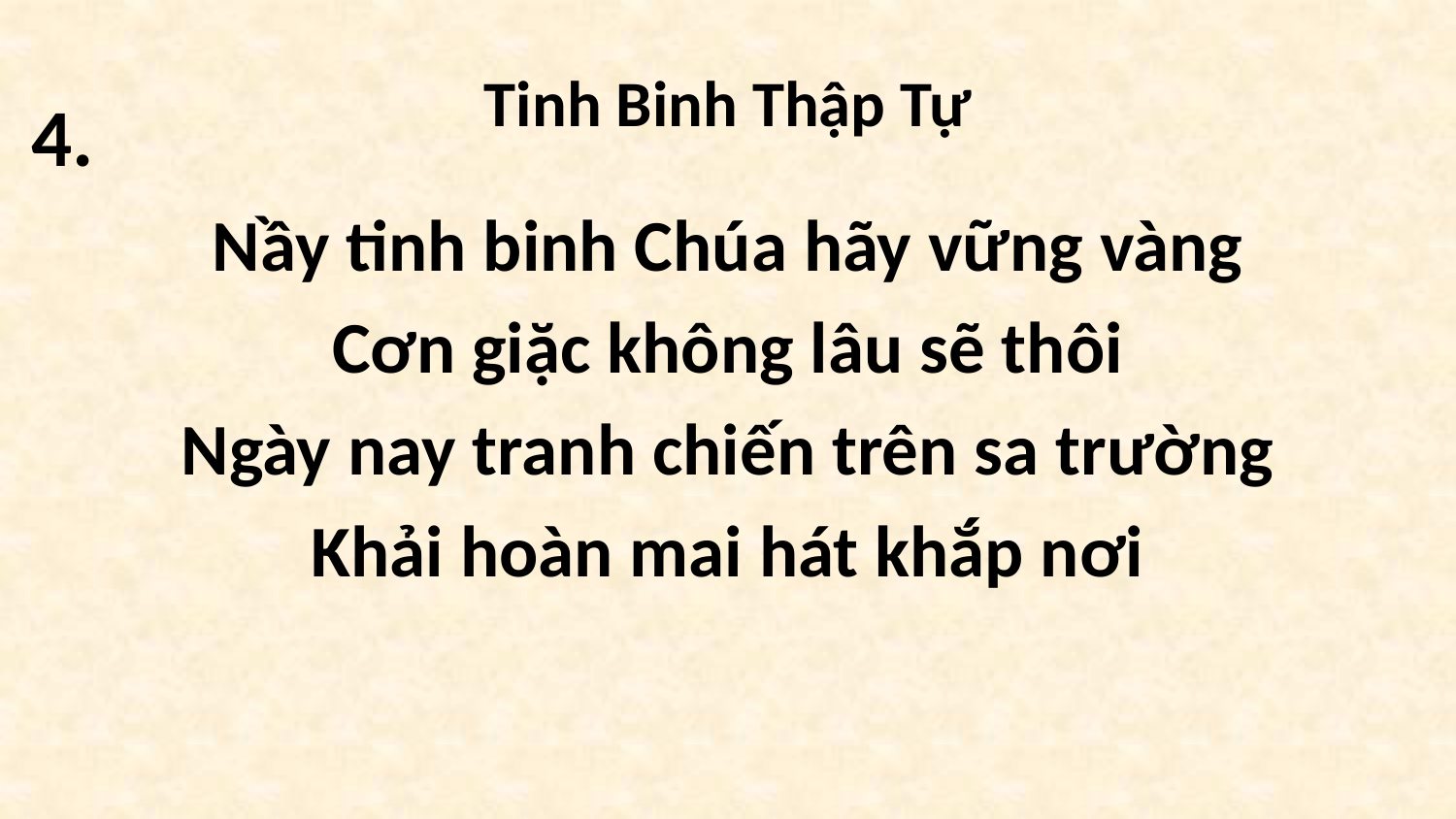

# Tinh Binh Thập Tự
4.
Nầy tinh binh Chúa hãy vững vàng
Cơn giặc không lâu sẽ thôi
Ngày nay tranh chiến trên sa trường
Khải hoàn mai hát khắp nơi